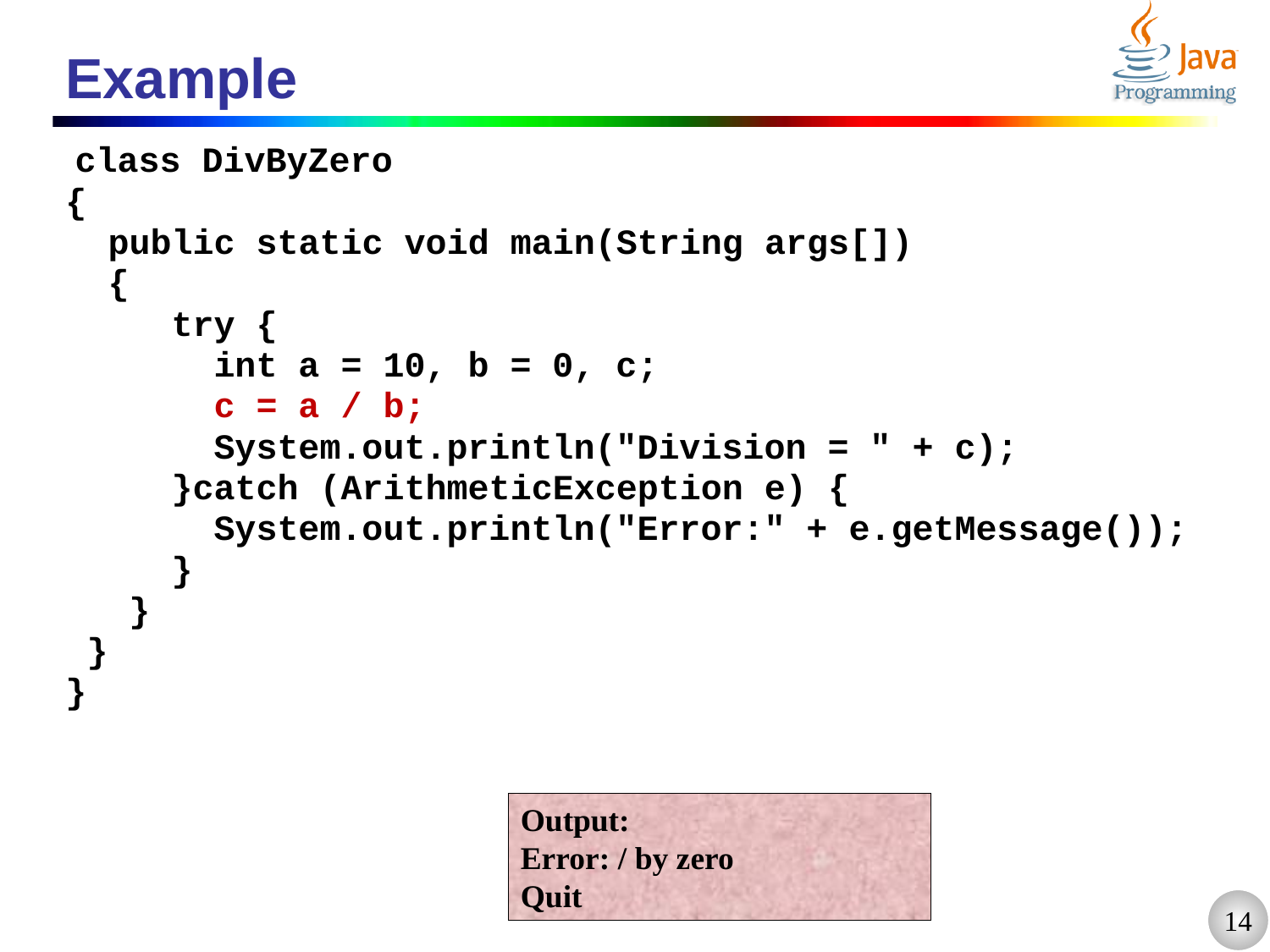

# Example
 class DivByZero
{
  public static void main(String args[])
  {
     try {
       int a = 10, b = 0, c;
       c = a / b;
       System.out.println("Division = " + c);
     }catch (ArithmeticException e) {
       System.out.println("Error:" + e.getMessage());
     }
   }
 }
}
Output:
Error: / by zero
Quit